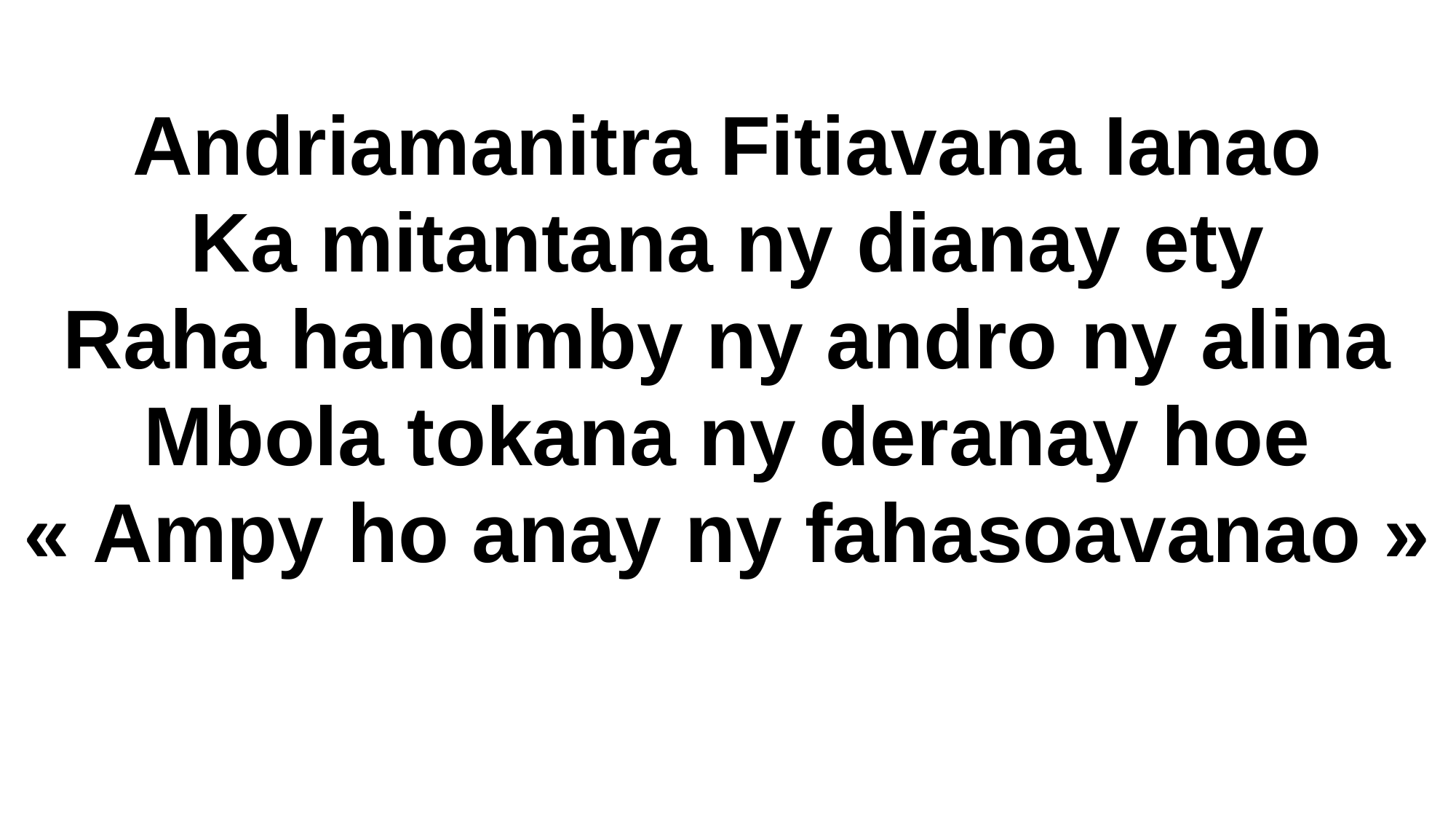

Andriamanitra Fitiavana Ianao
Ka mitantana ny dianay ety
Raha handimby ny andro ny alina
Mbola tokana ny deranay hoe
« Ampy ho anay ny fahasoavanao »